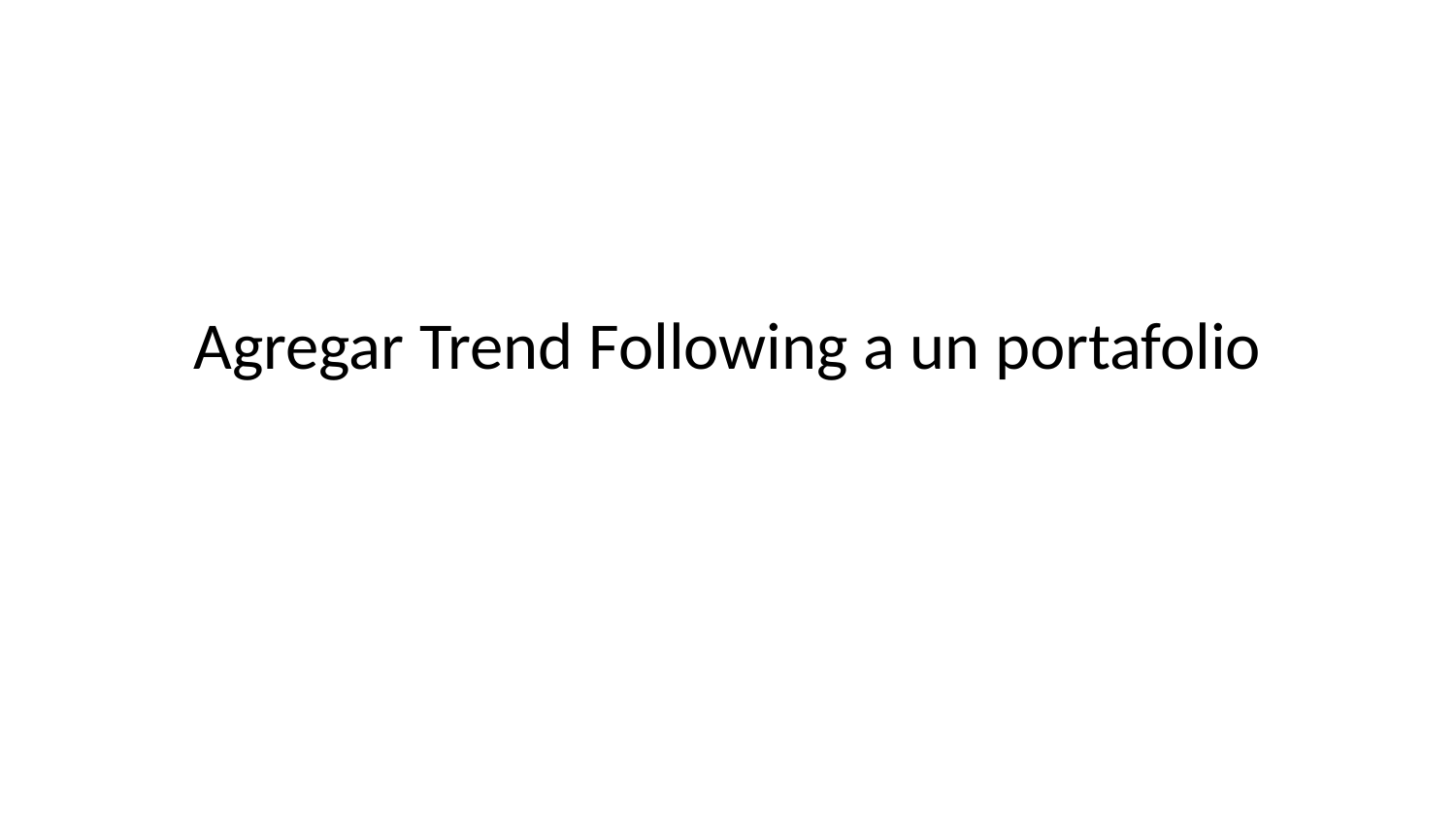

# Agregar Trend Following a un portafolio